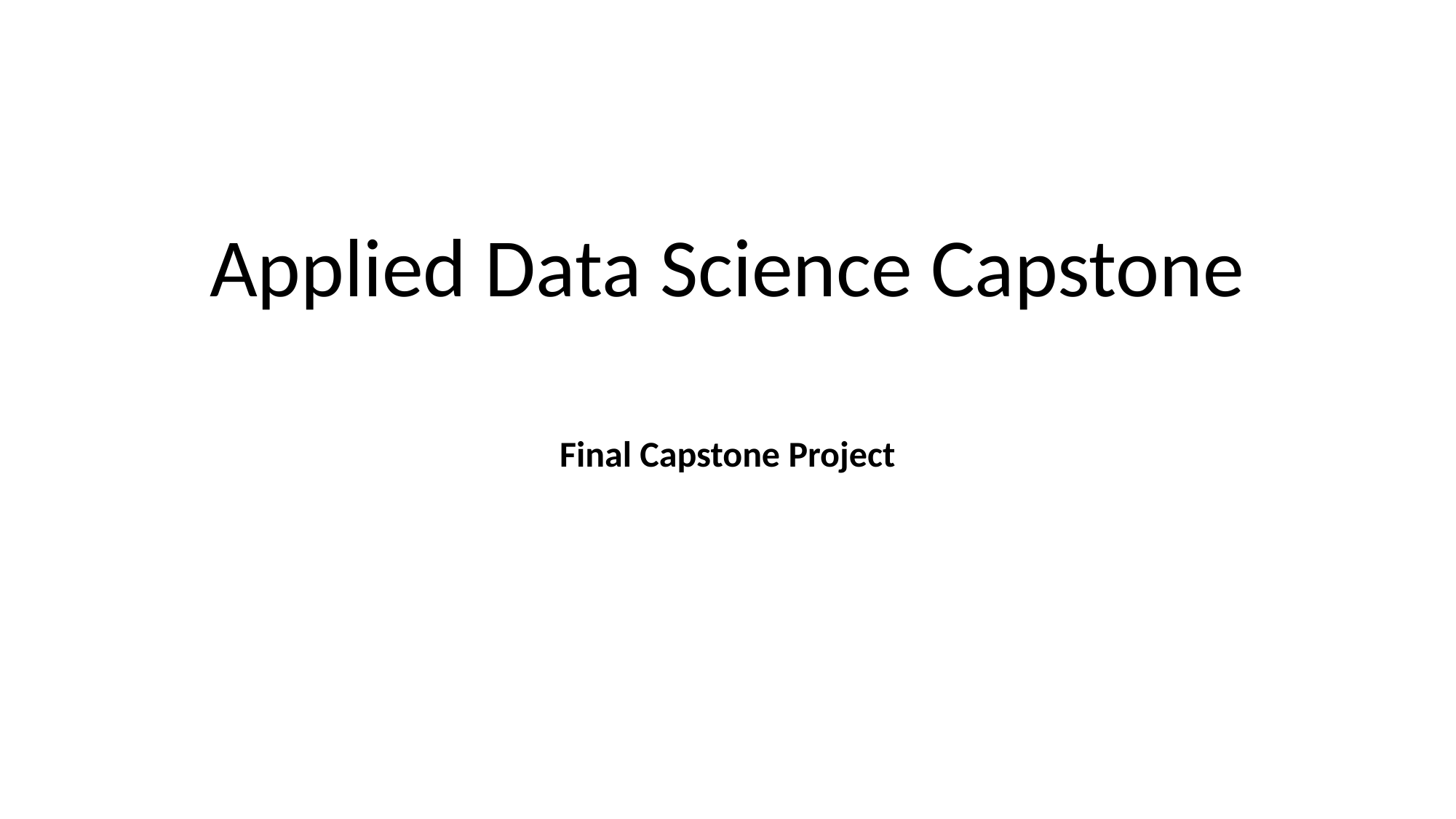

# Applied Data Science Capstone
Final Capstone Project